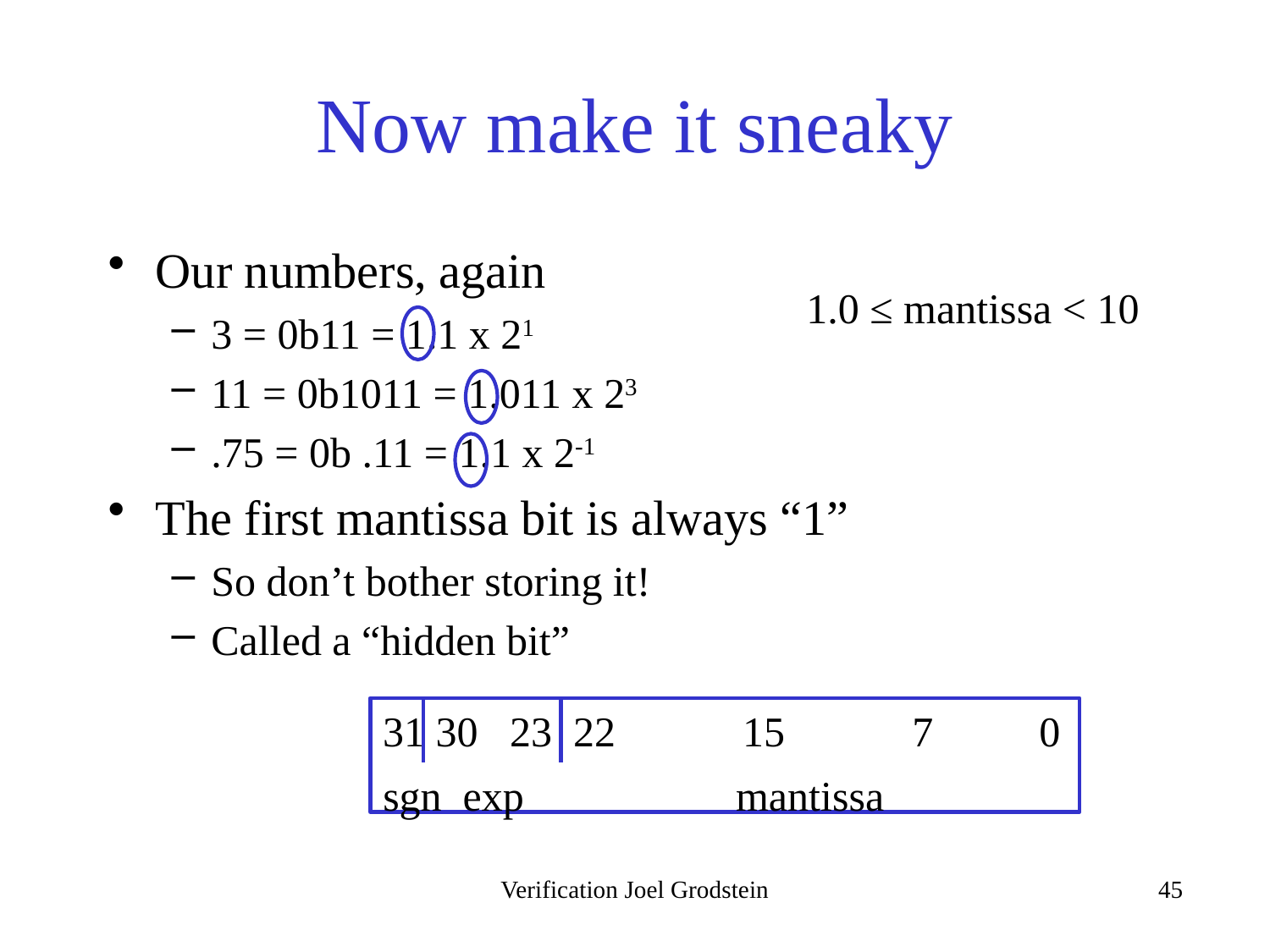

# Now make it sneaky
Our numbers, again
3 = 0b11 = 1.1 x 21
11 = 0b1011 = 1.011 x 23
.75 = 0b .11 = 1.1 x 2-1
The first mantissa bit is always “1”
So don’t bother storing it!
Called a “hidden bit”
1.0 ≤ mantissa < 10

31 30   23  22            15            7          0
sgn  exp                    mantissa
Verification Joel Grodstein